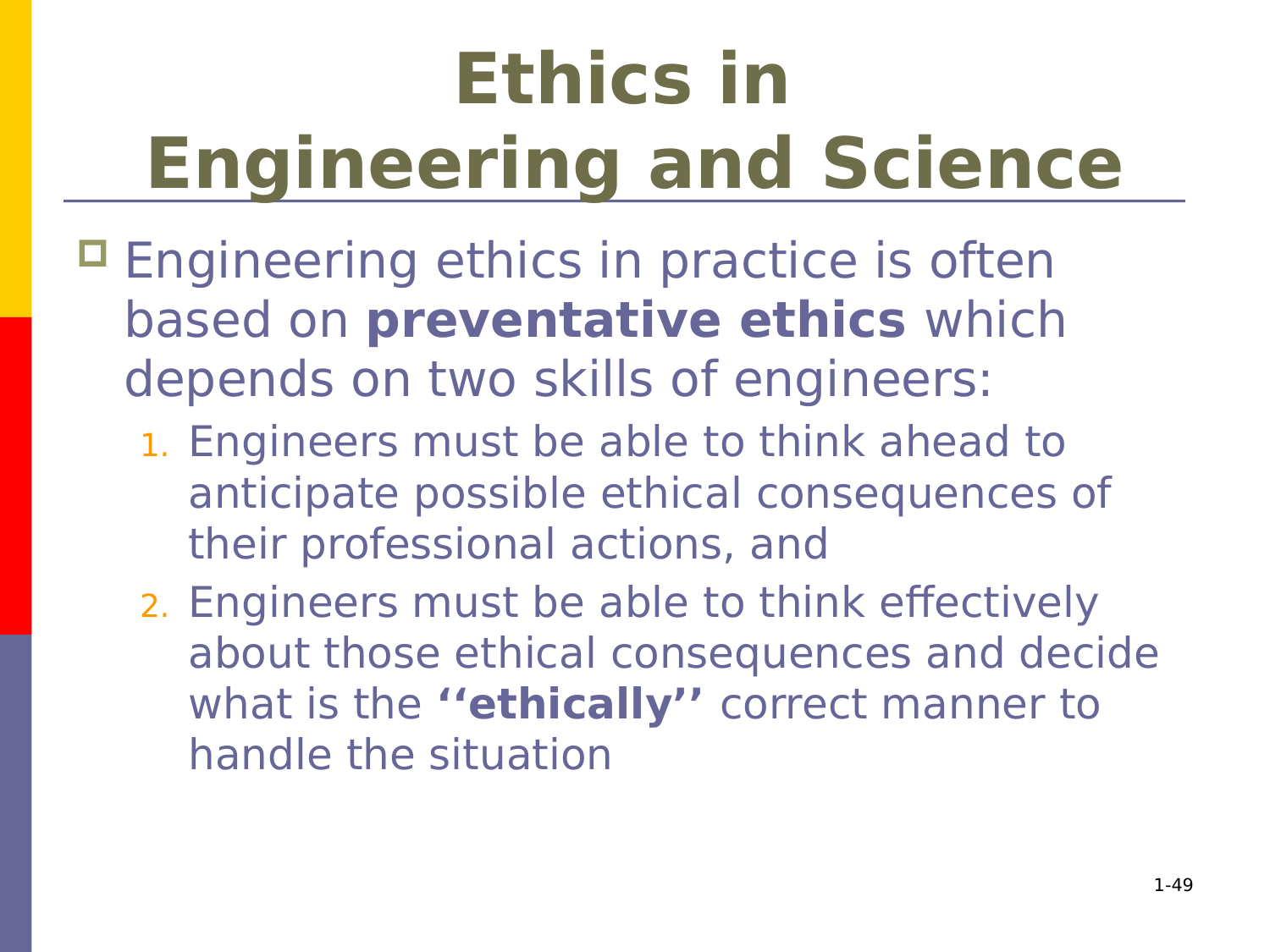

# Ethics in Engineering and Science
Engineering ethics in practice is often based on preventative ethics which depends on two skills of engineers:
Engineers must be able to think ahead to anticipate possible ethical consequences of their professional actions, and
Engineers must be able to think effectively about those ethical consequences and decide what is the ‘‘ethically’’ correct manner to handle the situation
1-49